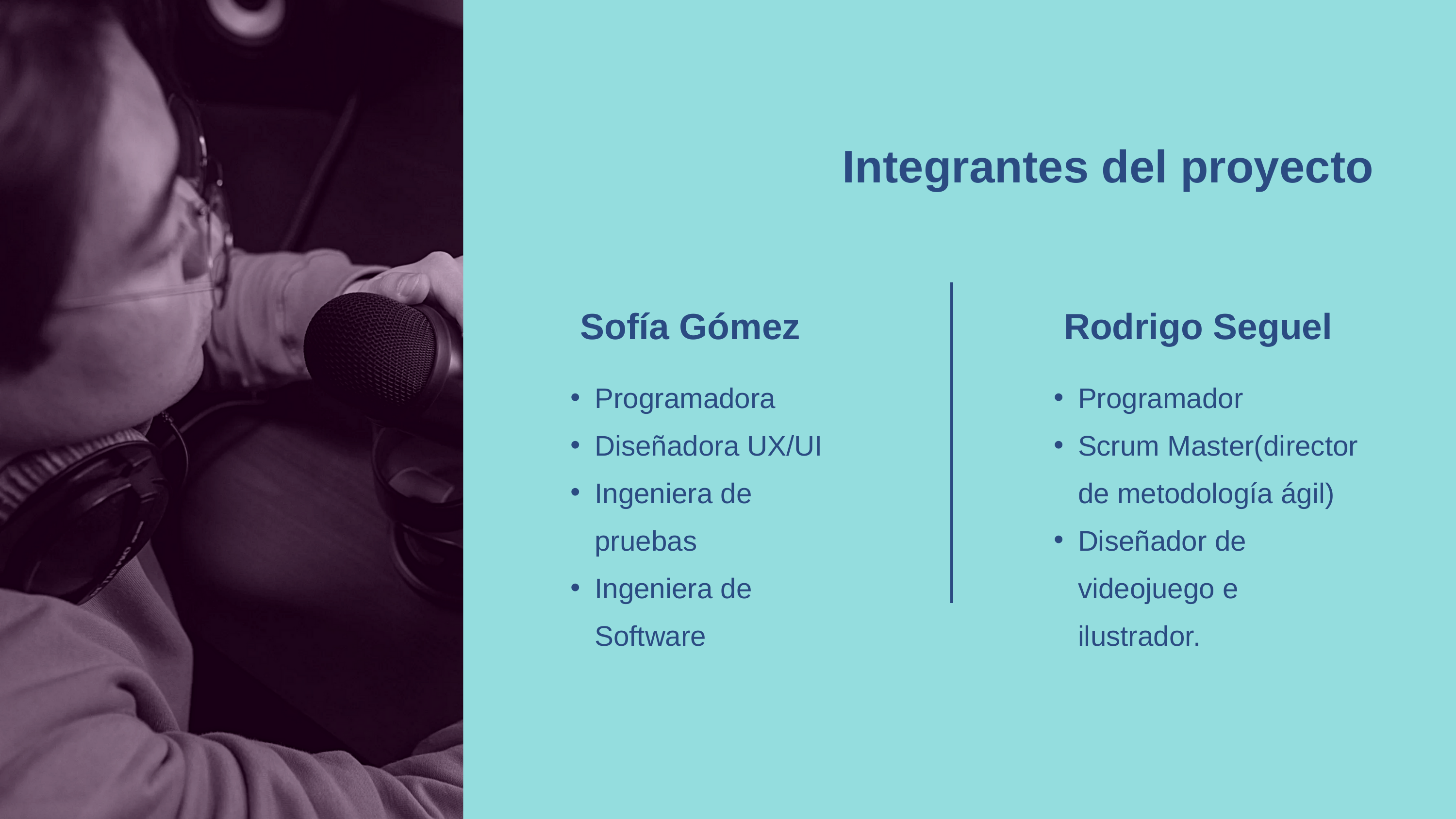

Integrantes del proyecto
Sofía Gómez
Rodrigo Seguel
Programadora
Diseñadora UX/UI
Ingeniera de pruebas
Ingeniera de Software
Programador
Scrum Master(director de metodología ágil)
Diseñador de videojuego e ilustrador.